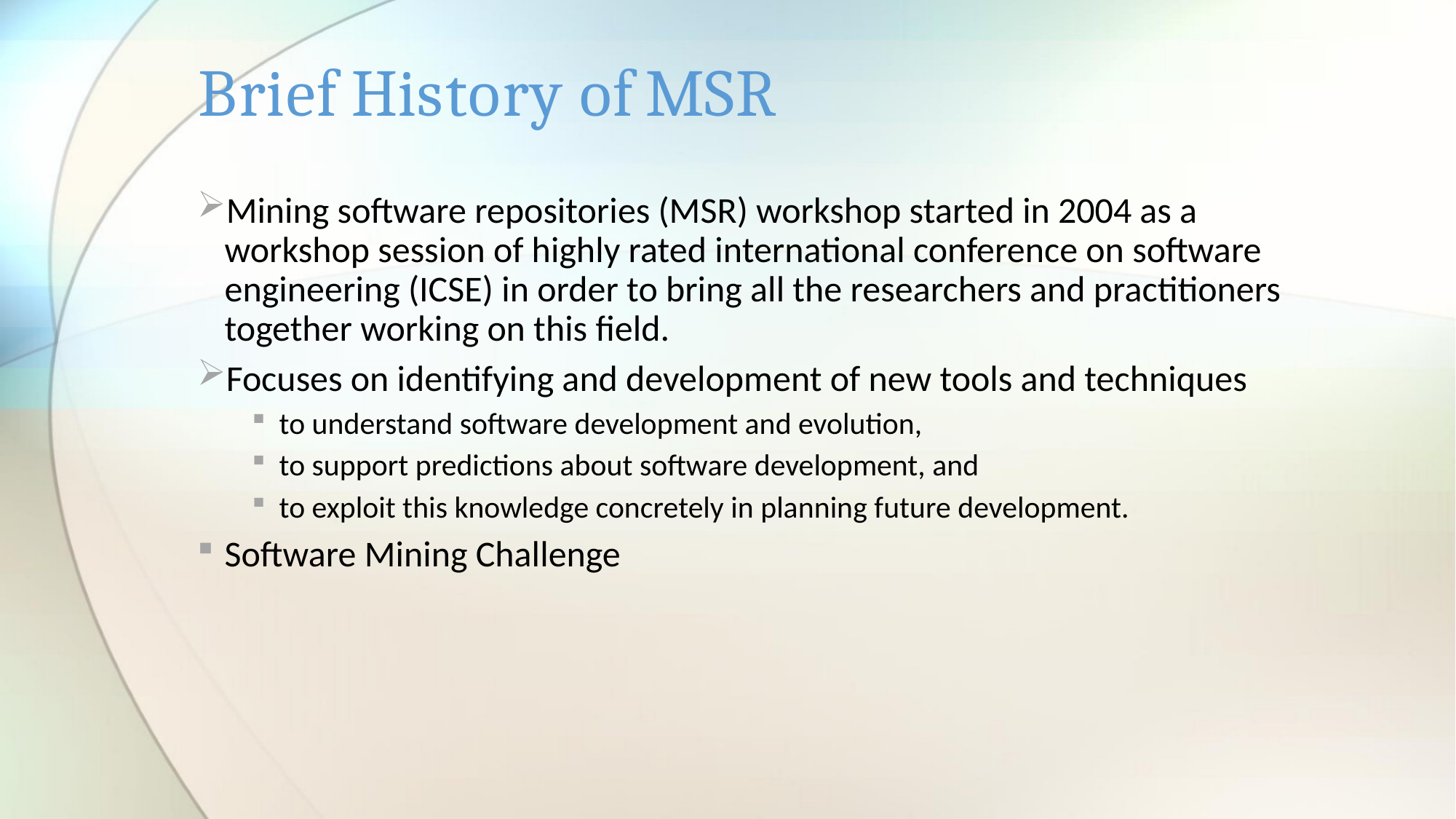

# Brief History of MSR
Mining software repositories (MSR) workshop started in 2004 as a workshop session of highly rated international conference on software engineering (ICSE) in order to bring all the researchers and practitioners together working on this field.
Focuses on identifying and development of new tools and techniques
to understand software development and evolution,
to support predictions about software development, and
to exploit this knowledge concretely in planning future development.
Software Mining Challenge